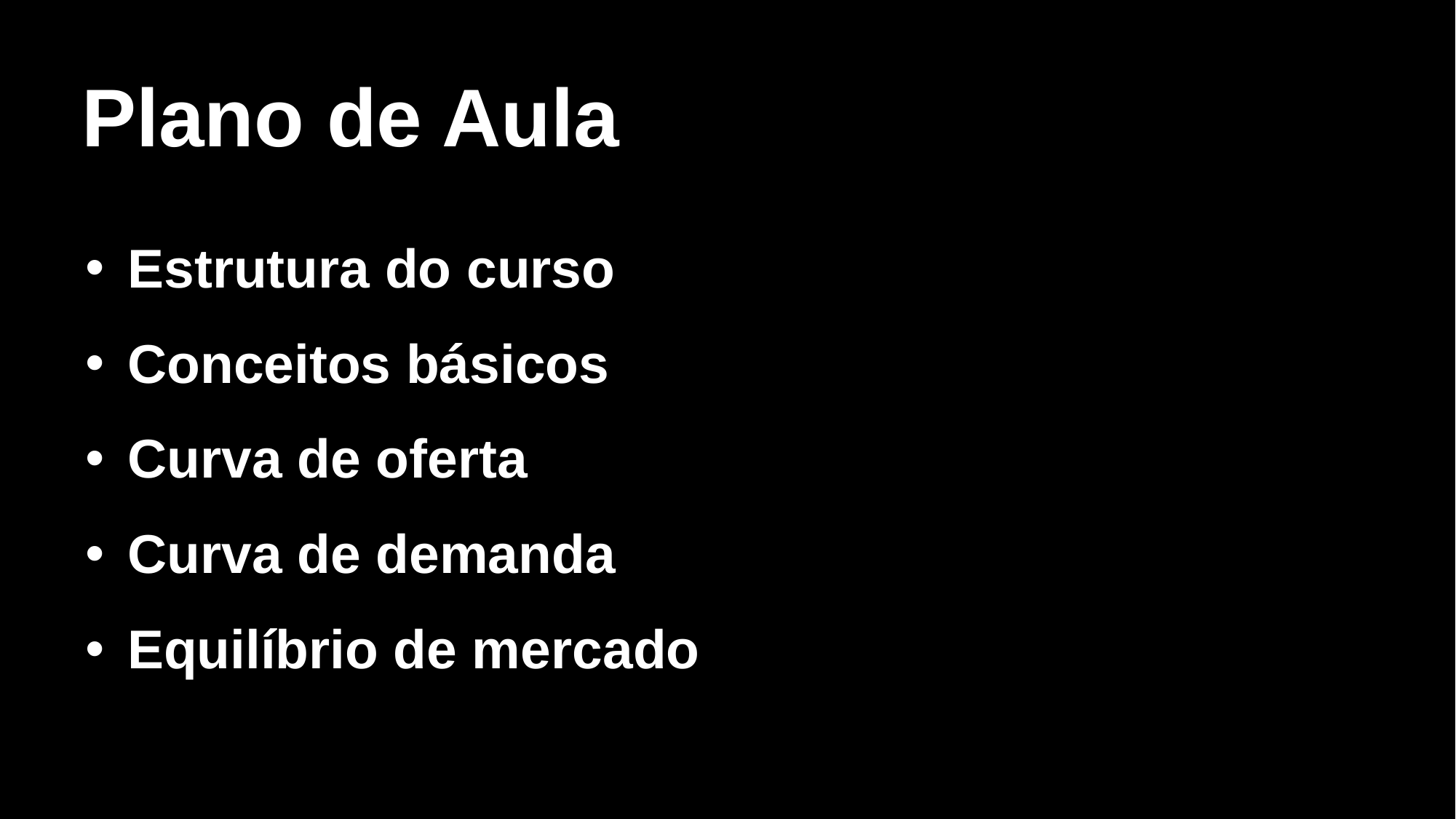

# Plano de Aula
 Estrutura do curso
 Conceitos básicos
 Curva de oferta
 Curva de demanda
 Equilíbrio de mercado